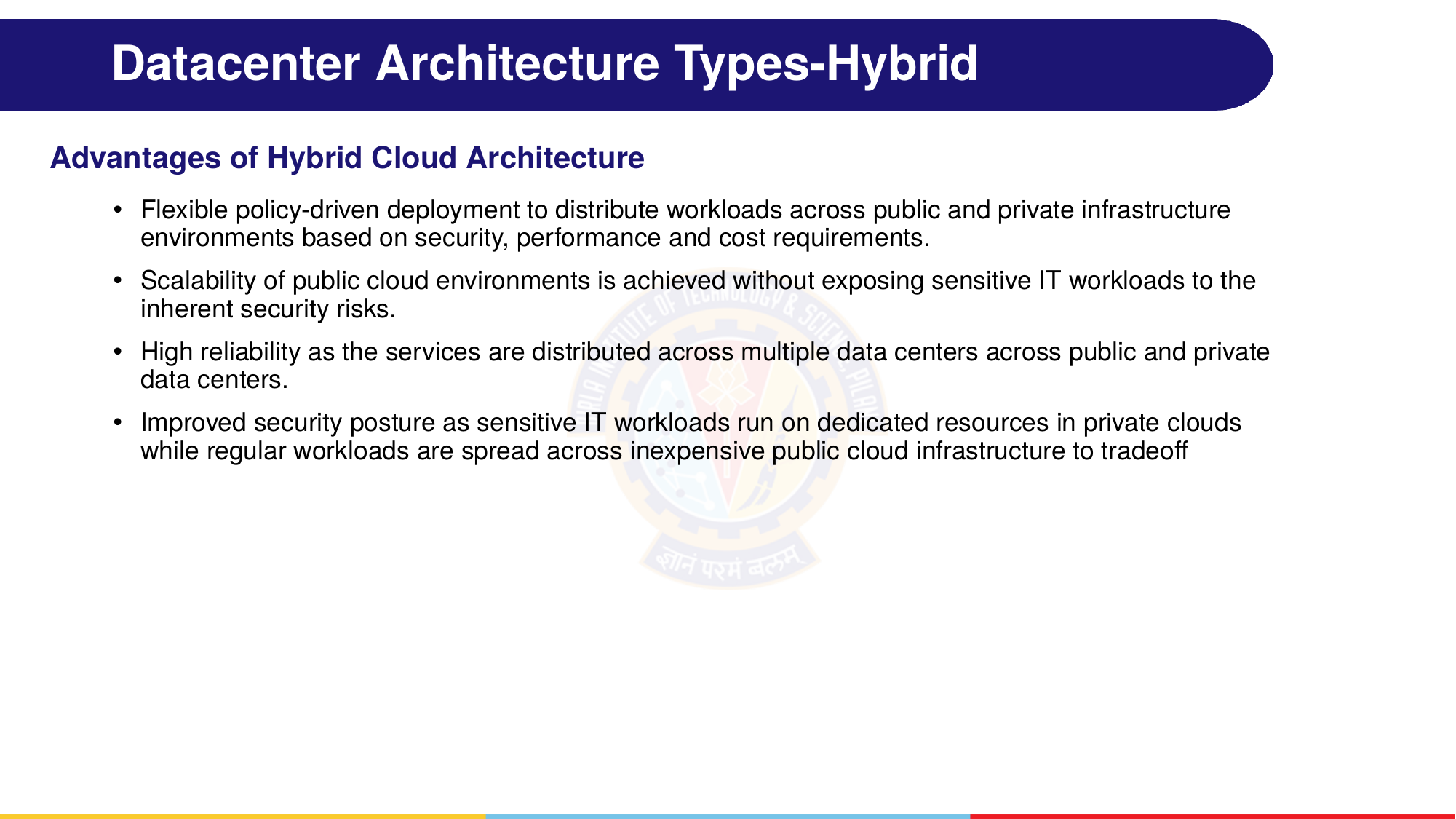

# Datacenter Architecture Types-Hybrid
Advantages of Hybrid Cloud Architecture

Flexible policy-driven deployment to distribute workloads across public and private infrastructure environments based on security, performance and cost requirements.
Scalability of public cloud environments is achieved without exposing sensitive IT workloads to the inherent security risks.
High reliability as the services are distributed across multiple data centers across public and private data centers.
Improved security posture as sensitive IT workloads run on dedicated resources in private clouds while regular workloads are spread across inexpensive public cloud infrastructure to tradeoff